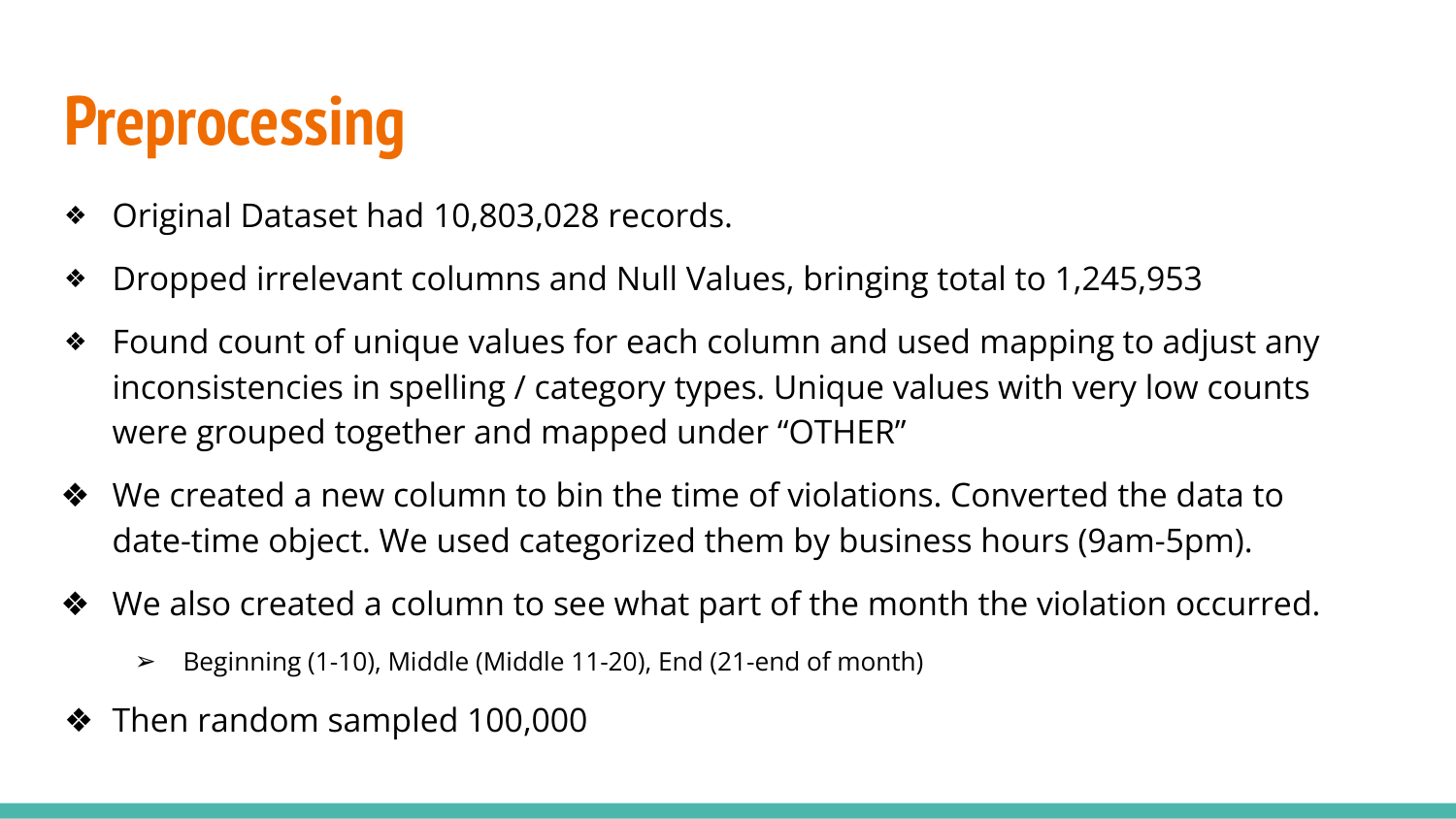

# Preprocessing
Original Dataset had 10,803,028 records.
Dropped irrelevant columns and Null Values, bringing total to 1,245,953
Found count of unique values for each column and used mapping to adjust any inconsistencies in spelling / category types. Unique values with very low counts were grouped together and mapped under “OTHER”
We created a new column to bin the time of violations. Converted the data to date-time object. We used categorized them by business hours (9am-5pm).
We also created a column to see what part of the month the violation occurred.
Beginning (1-10), Middle (Middle 11-20), End (21-end of month)
Then random sampled 100,000